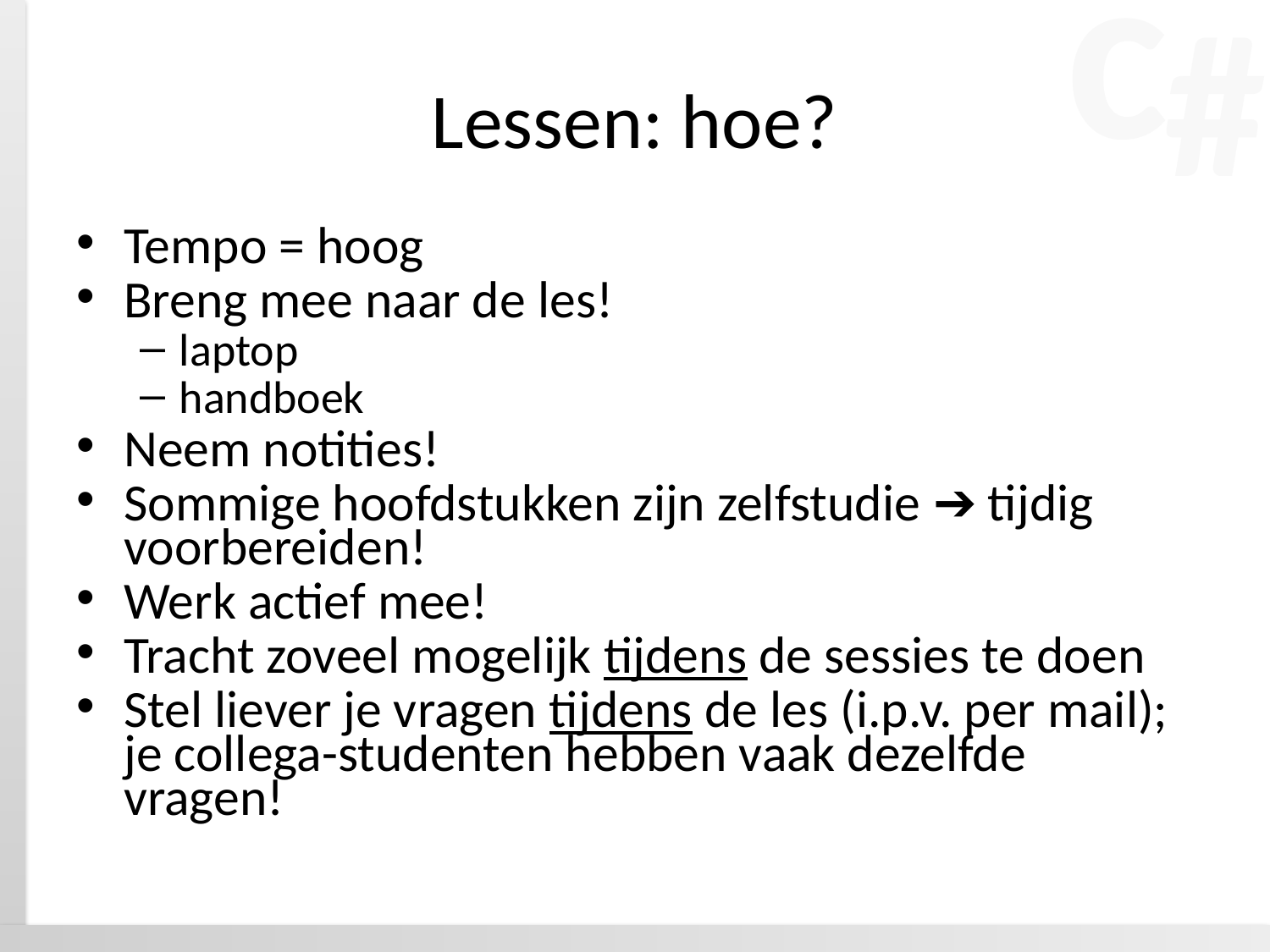

# Lessen: hoe?
Tempo = hoog
Breng mee naar de les!
laptop
handboek
Neem notities!
Sommige hoofdstukken zijn zelfstudie ➔ tijdig voorbereiden!
Werk actief mee!
Tracht zoveel mogelijk tijdens de sessies te doen
Stel liever je vragen tijdens de les (i.p.v. per mail); je collega-studenten hebben vaak dezelfde vragen!